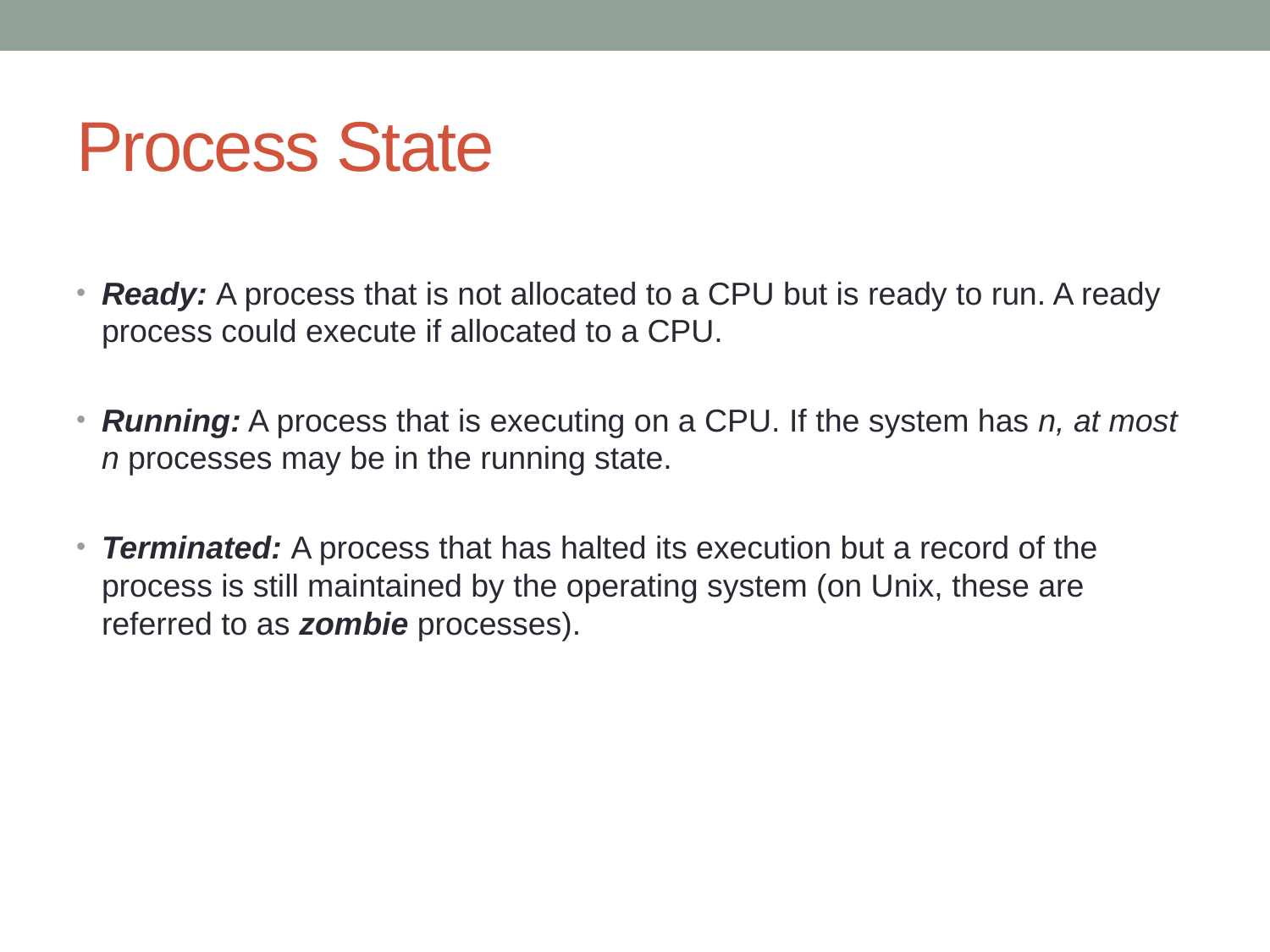

# Process State

Ready: A process that is not allocated to a CPU but is ready to run. A ready process could execute if allocated to a CPU.

Running: A process that is executing on a CPU. If the system has n, at most n processes may be in the running state.

Terminated: A process that has halted its execution but a record of the process is still maintained by the operating system (on Unix, these are referred to as zombie processes).